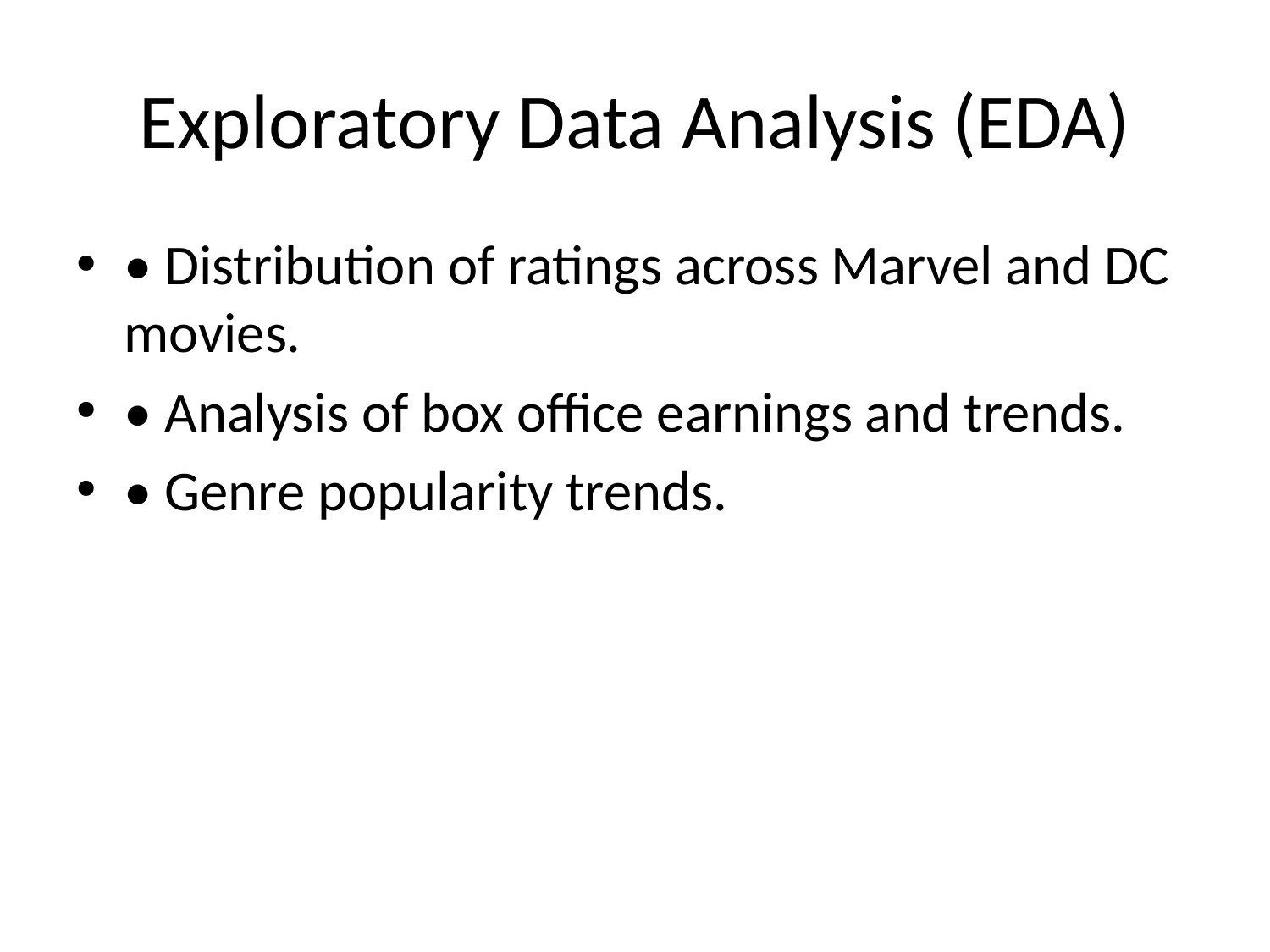

# Exploratory Data Analysis (EDA)
• Distribution of ratings across Marvel and DC movies.
• Analysis of box office earnings and trends.
• Genre popularity trends.